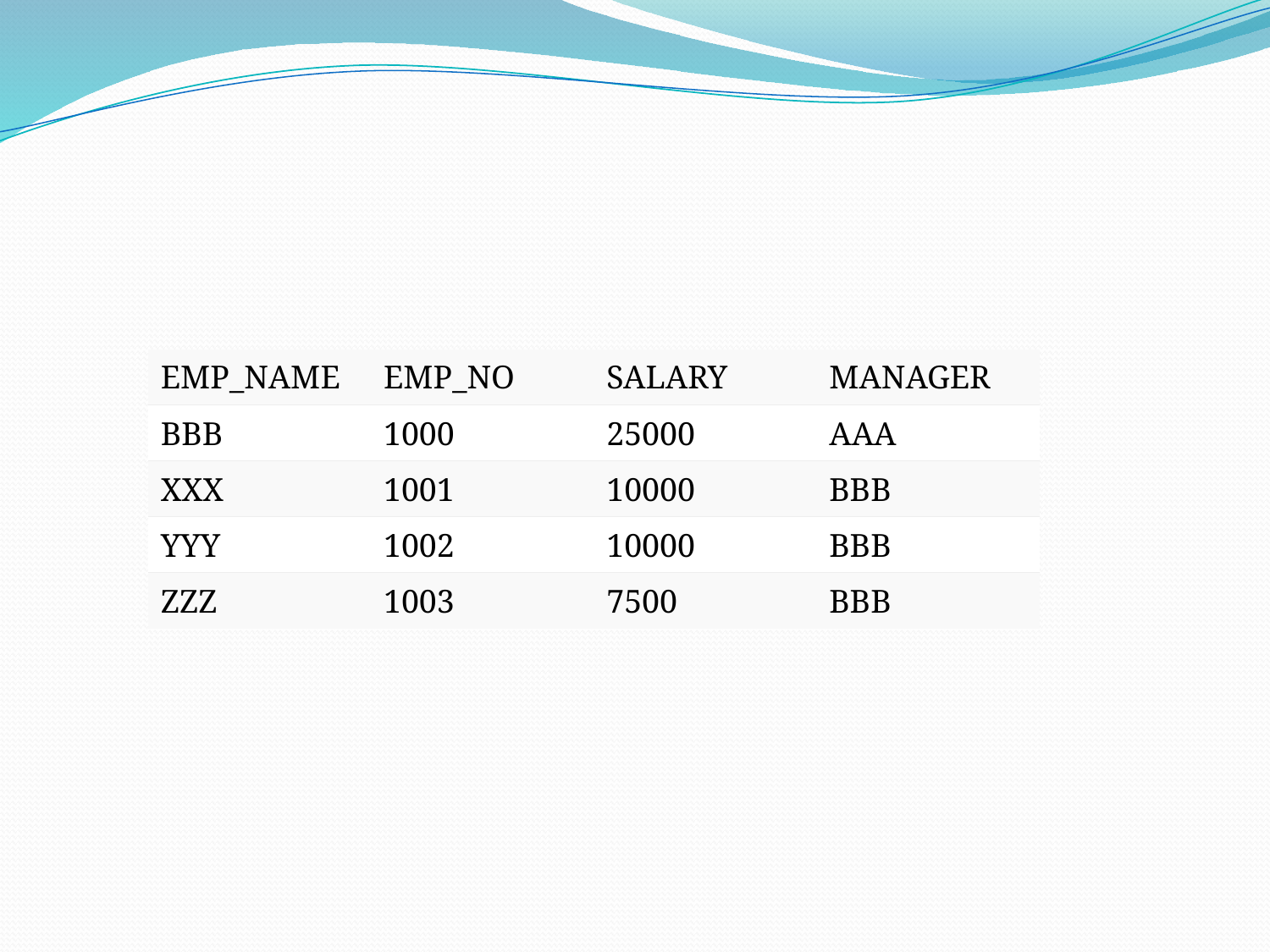

#
| EMP\_NAME | EMP\_NO | SALARY | MANAGER |
| --- | --- | --- | --- |
| BBB | 1000 | 25000 | AAA |
| XXX | 1001 | 10000 | BBB |
| YYY | 1002 | 10000 | BBB |
| ZZZ | 1003 | 7500 | BBB |